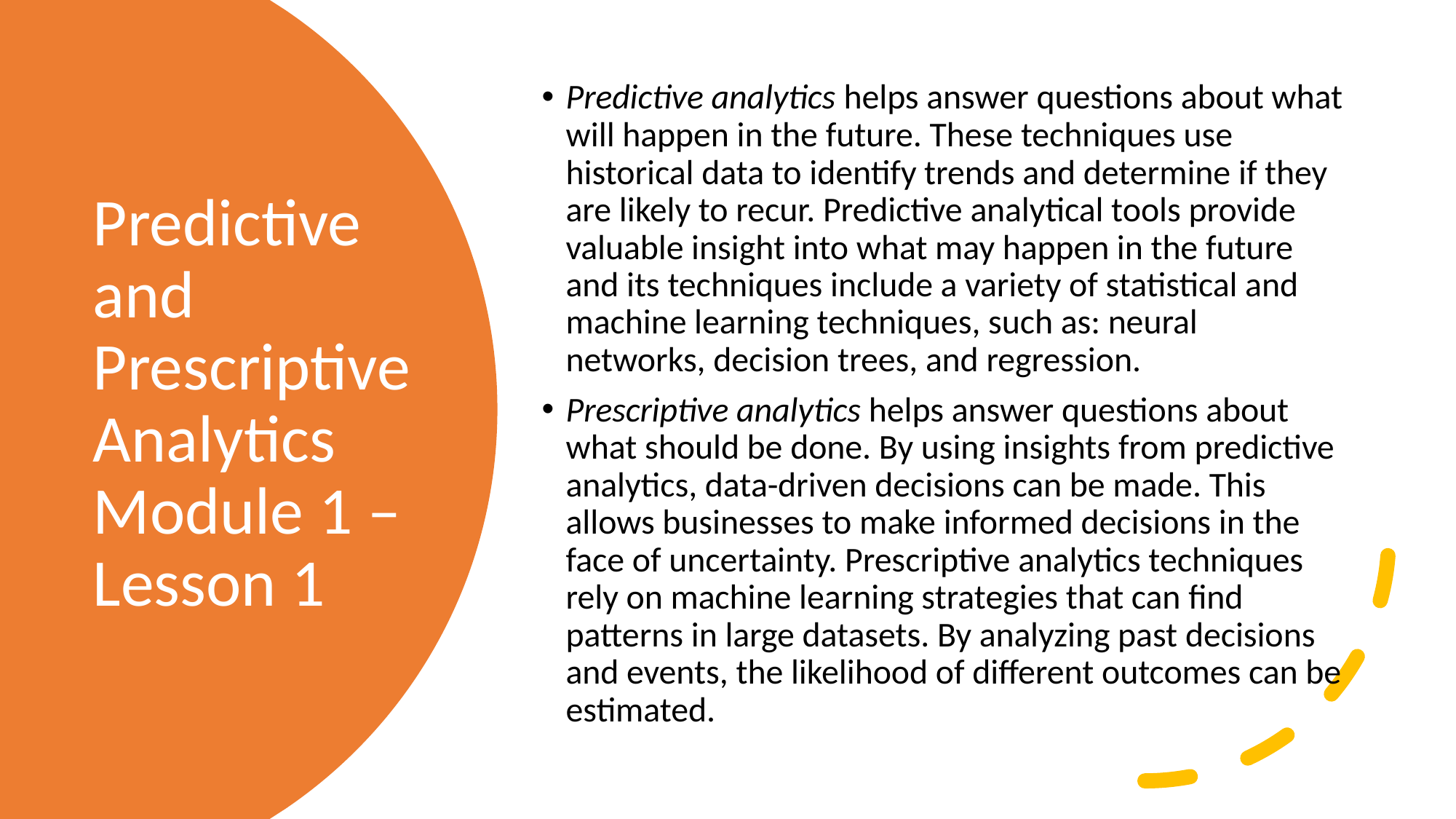

Predictive analytics helps answer questions about what will happen in the future. These techniques use historical data to identify trends and determine if they are likely to recur. Predictive analytical tools provide valuable insight into what may happen in the future and its techniques include a variety of statistical and machine learning techniques, such as: neural networks, decision trees, and regression.
Prescriptive analytics helps answer questions about what should be done. By using insights from predictive analytics, data-driven decisions can be made. This allows businesses to make informed decisions in the face of uncertainty. Prescriptive analytics techniques rely on machine learning strategies that can find patterns in large datasets. By analyzing past decisions and events, the likelihood of different outcomes can be estimated.
# Predictive and Prescriptive Analytics  Module 1 – Lesson 1